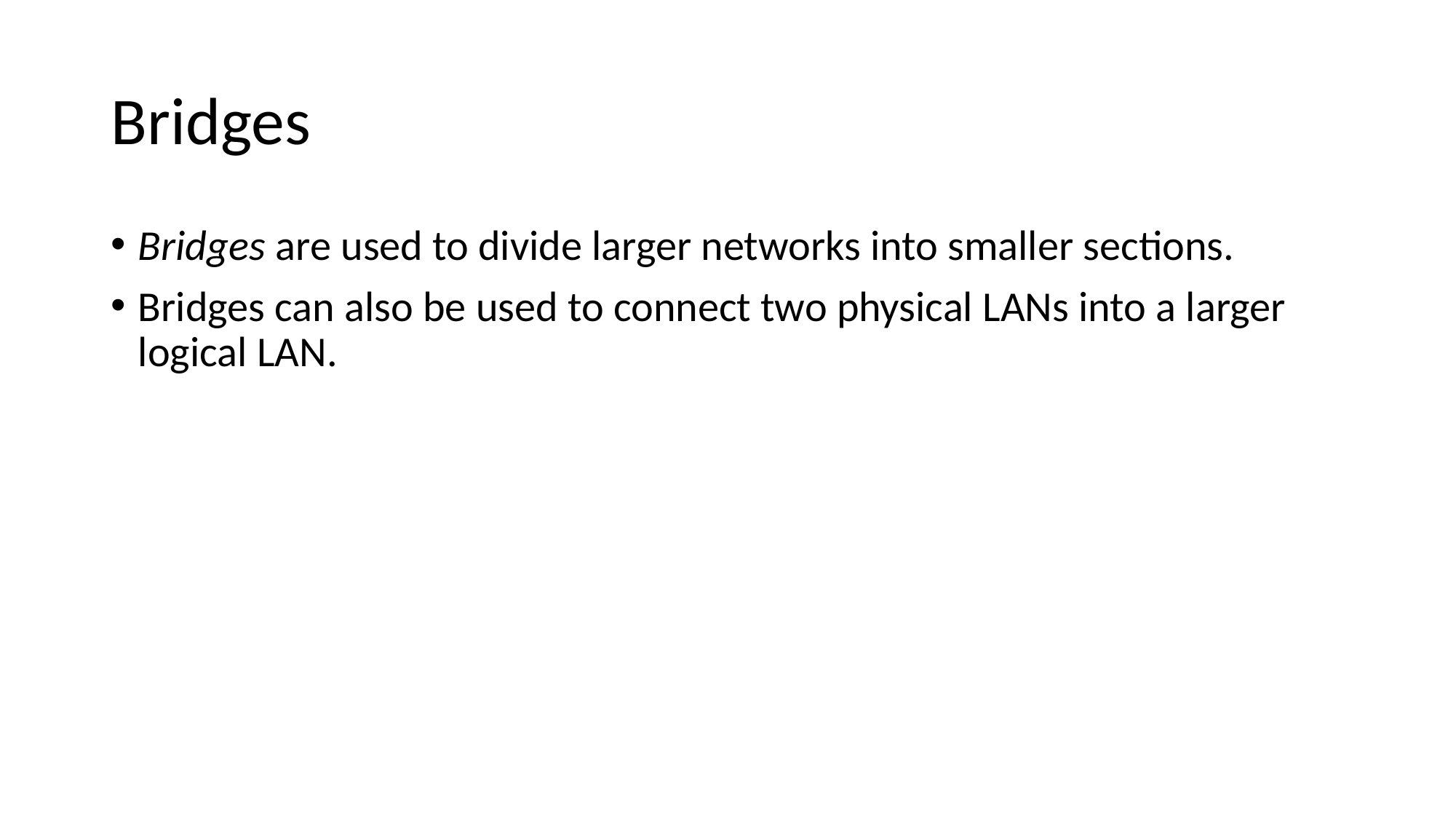

# Bridges
Bridges are used to divide larger networks into smaller sections.
Bridges can also be used to connect two physical LANs into a larger logical LAN.